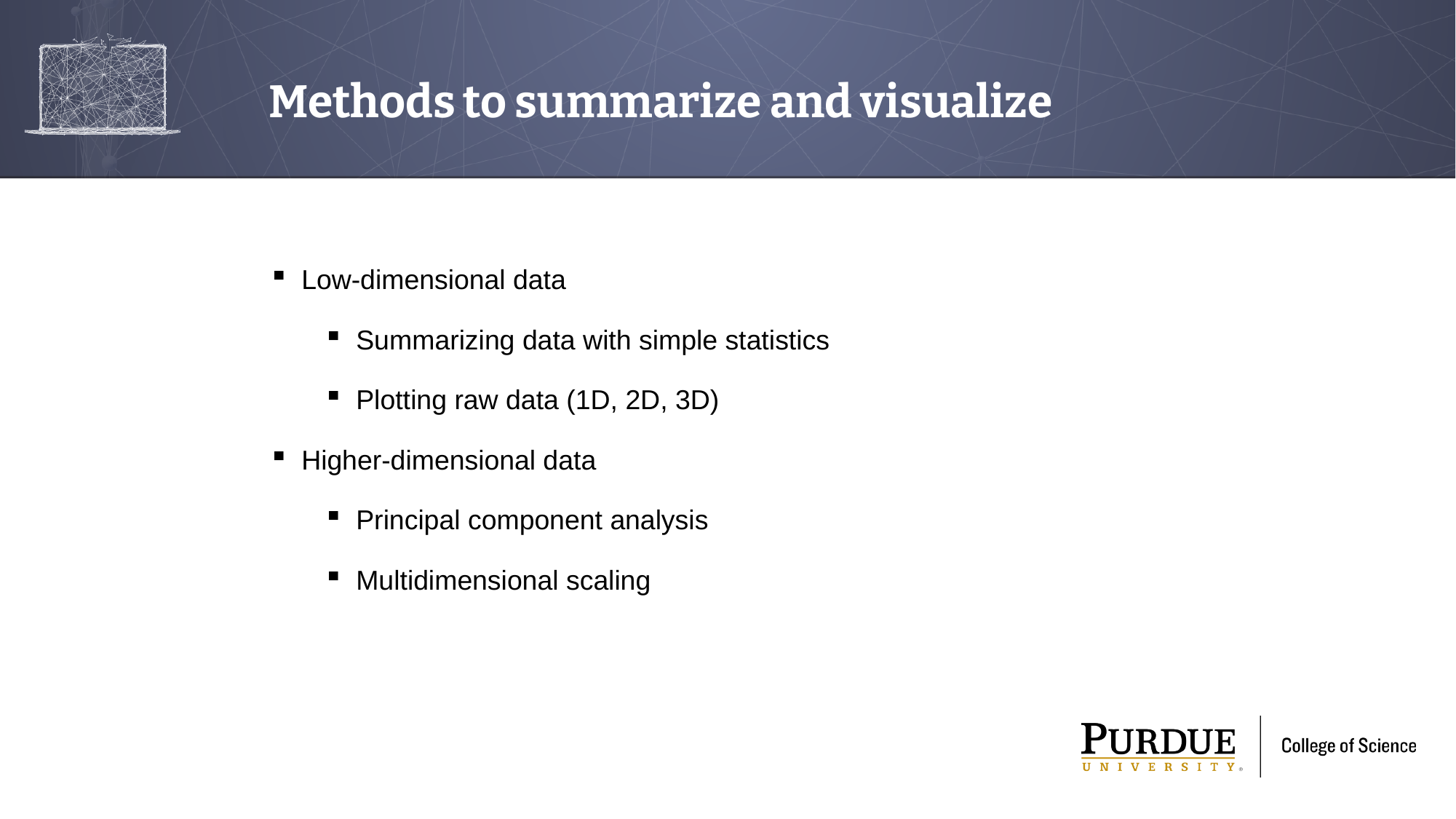

# Methods to summarize and visualize

Low-dimensional data
Summarizing data with simple statistics
Plotting raw data (1D, 2D, 3D)
Higher-dimensional data
Principal component analysis
Multidimensional scaling